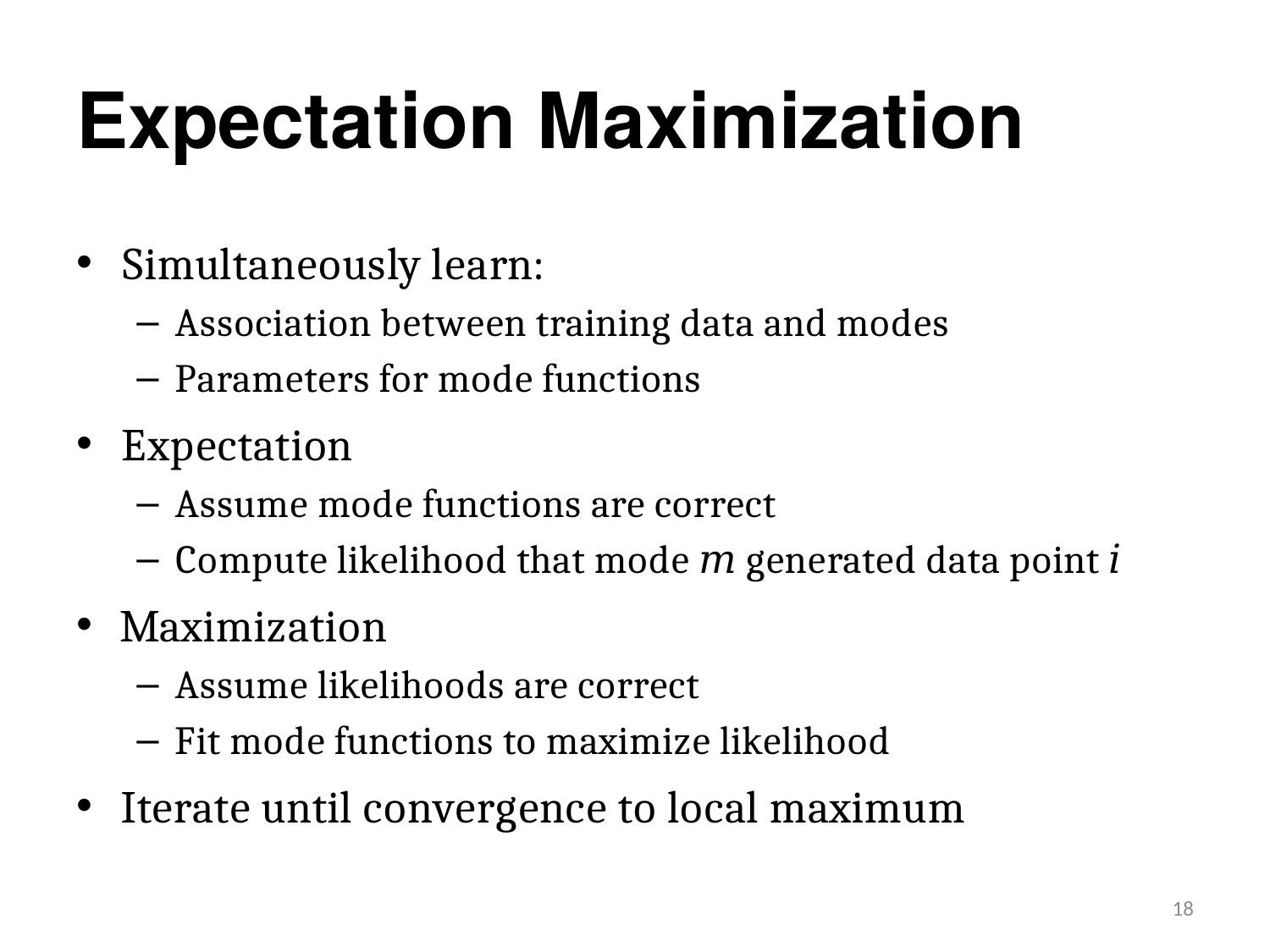

# Expectation Maximization
Simultaneously learn:
Association between training data and modes
Parameters for mode functions
Expectation
Assume mode functions are correct
Compute likelihood that mode 𝑚 generated data point 𝑖
Maximization
Assume likelihoods are correct
Fit mode functions to maximize likelihood
Iterate until convergence to local maximum
18